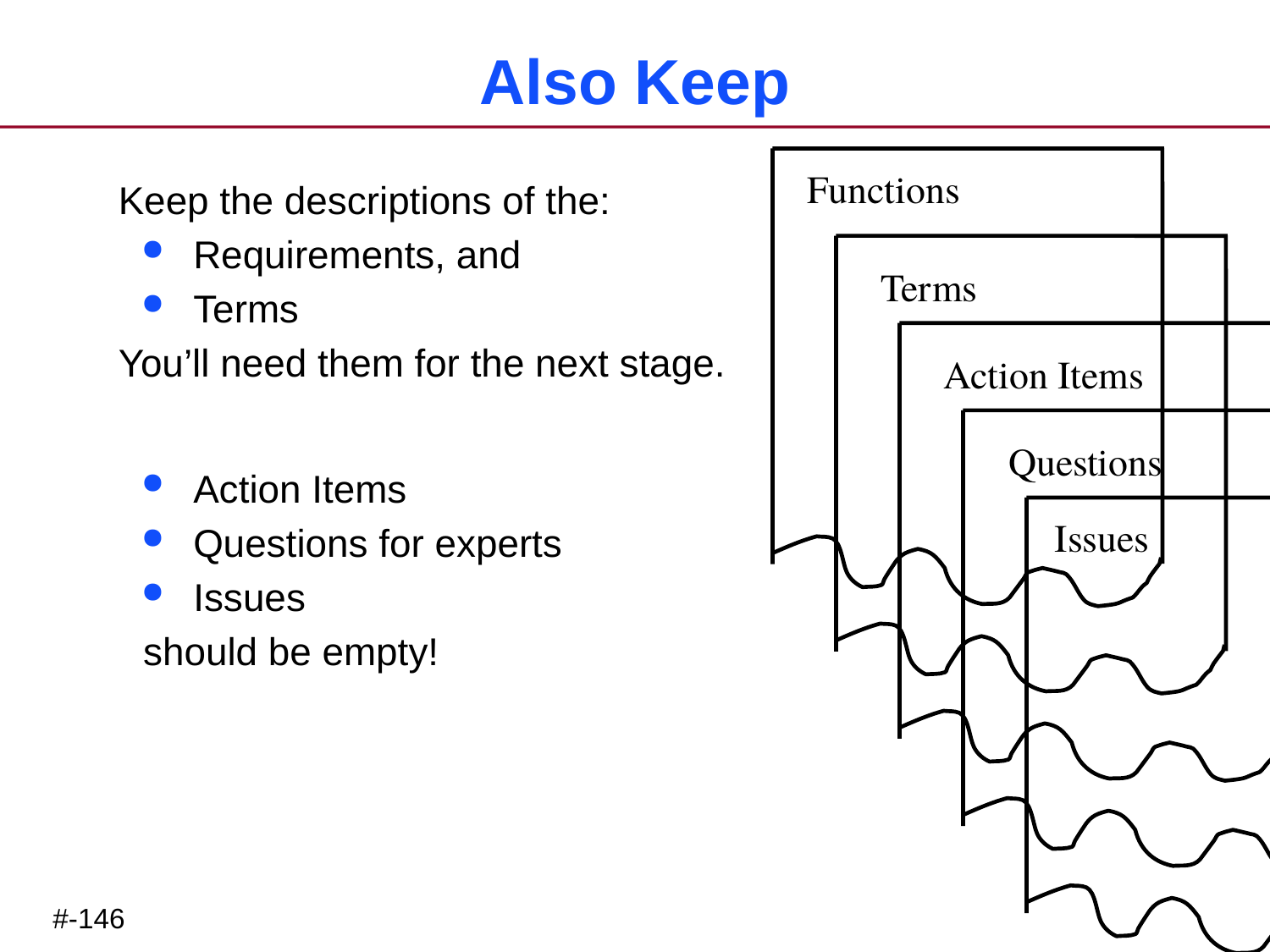

# Also Keep

Functions
Keep the descriptions of the:
Requirements, and
Terms
You’ll need them for the next stage.

Action Items
Questions for experts
Issues
should be empty!

Terms

Action Items

Questions

Issues